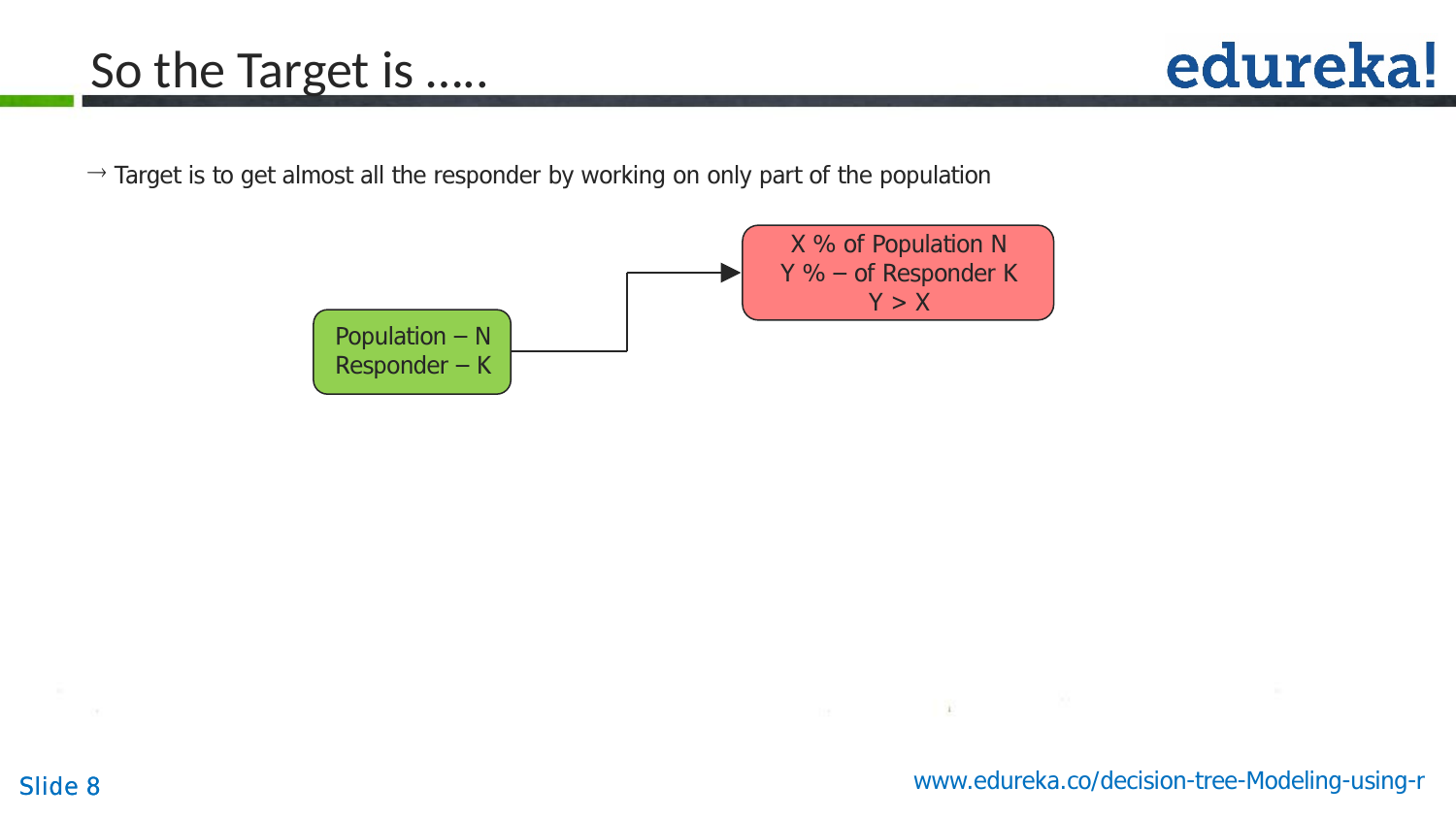

# So the Target is …..
Target is to get almost all the responder by working on only part of the population
X % of Population N
Y % – of Responder K
Y > X

Population – N
Responder – K